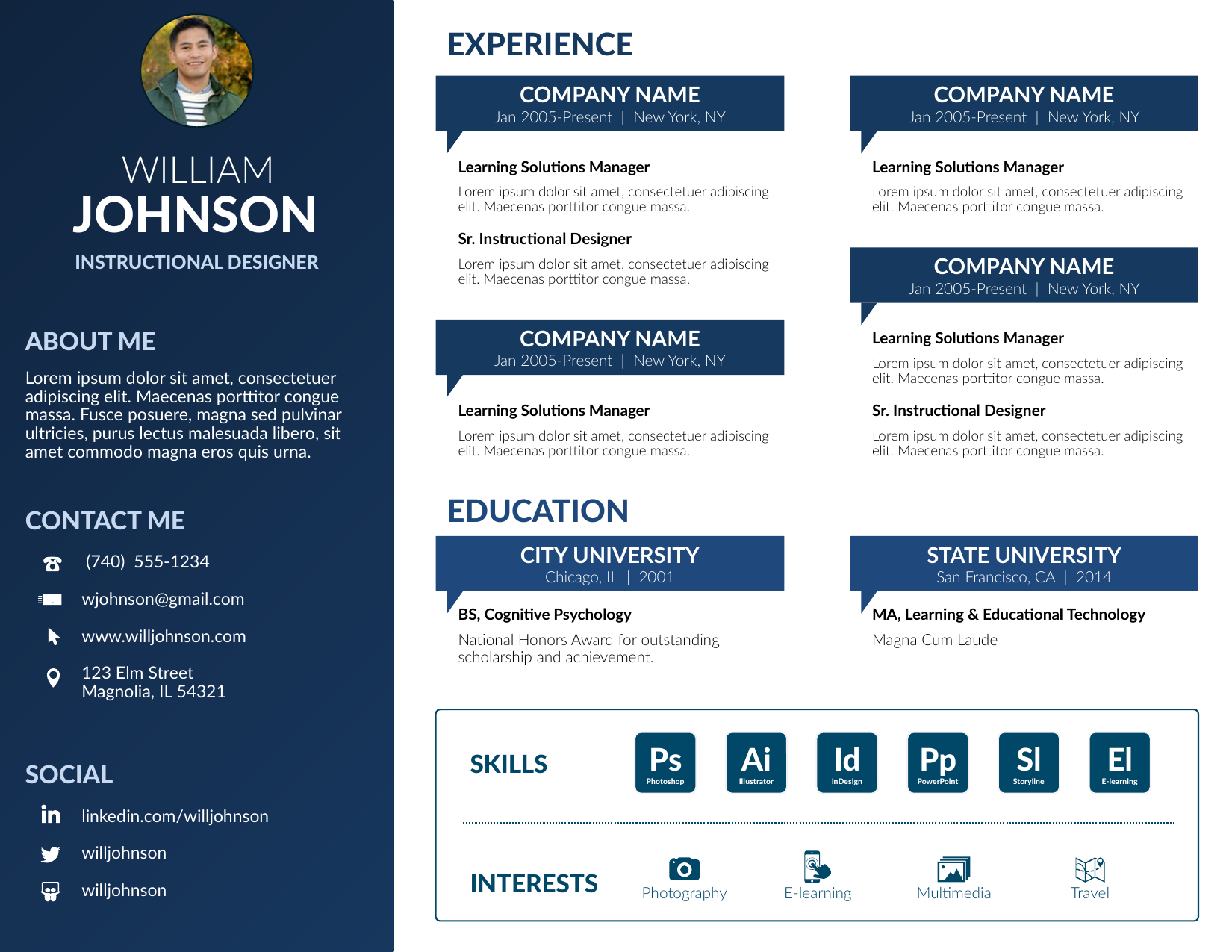

EXPERIENCE
COMPANY NAME
Jan 2005-Present  |  New York, NY

Learning Solutions Manager
Lorem ipsum dolor sit amet, consectetuer adipiscing elit. Maecenas porttitor congue massa.
Sr. Instructional Designer
Lorem ipsum dolor sit amet, consectetuer adipiscing elit. Maecenas porttitor congue massa.
COMPANY NAME
Jan 2005-Present  |  New York, NY

Learning Solutions Manager
Lorem ipsum dolor sit amet, consectetuer adipiscing elit. Maecenas porttitor congue massa.
WILLIAM
JOHNSON
INSTRUCTIONAL DESIGNER
COMPANY NAME
Jan 2005-Present  |  New York, NY

Learning Solutions Manager
Lorem ipsum dolor sit amet, consectetuer adipiscing elit. Maecenas porttitor congue massa.
Sr. Instructional Designer
Lorem ipsum dolor sit amet, consectetuer adipiscing elit. Maecenas porttitor congue massa.
COMPANY NAME
Jan 2005-Present  |  New York, NY

Learning Solutions Manager
Lorem ipsum dolor sit amet, consectetuer adipiscing elit. Maecenas porttitor congue massa.
ABOUT ME
Lorem ipsum dolor sit amet, consectetuer adipiscing elit. Maecenas porttitor congue massa. Fusce posuere, magna sed pulvinar ultricies, purus lectus malesuada libero, sit amet commodo magna eros quis urna.
EDUCATION
CONTACT ME
 (740)  555-1234
wjohnson@gmail.com
www.willjohnson.com
123 Elm Street
Magnolia, IL 54321

CITY UNIVERSITY
Chicago, IL  |  2001

BS, Cognitive Psychology
National Honors Award for outstanding scholarship and achievement.
STATE UNIVERSITY
San Francisco, CA  |  2014

MA, Learning & Educational Technology
Magna Cum Laude

Ps
Photoshop
Ai
Illustrator
Id
InDesign
Pp
PowerPoint
Sl
Storyline
El
E-learning
SKILLS
SOCIAL
linkedin.com/willjohnson
willjohnson
willjohnson

E-learning
INTERESTS

Multimedia

Photography

Travel